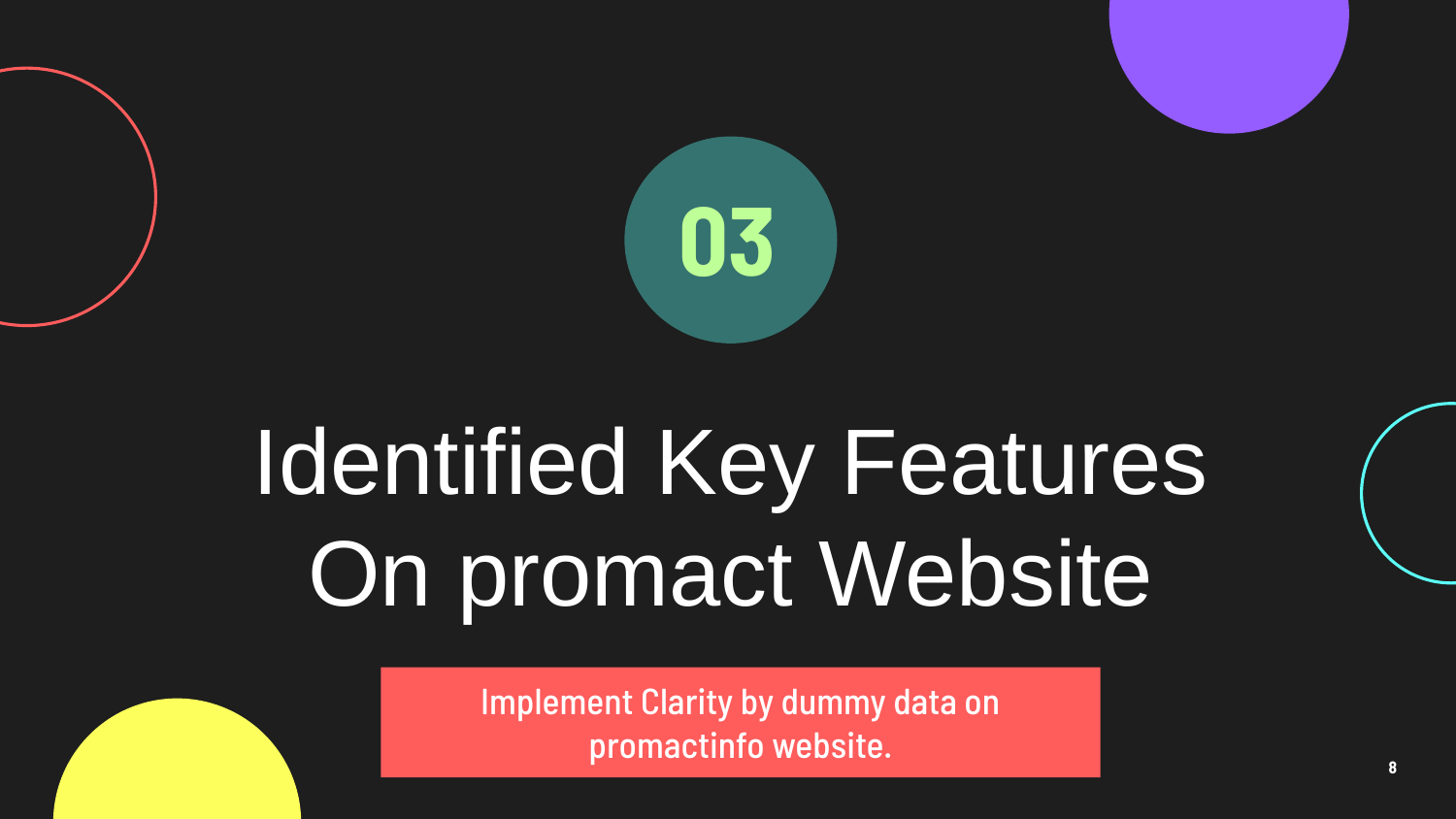

03
# Identified Key Features On promact Website
Implement Clarity by dummy data on promactinfo website.
8